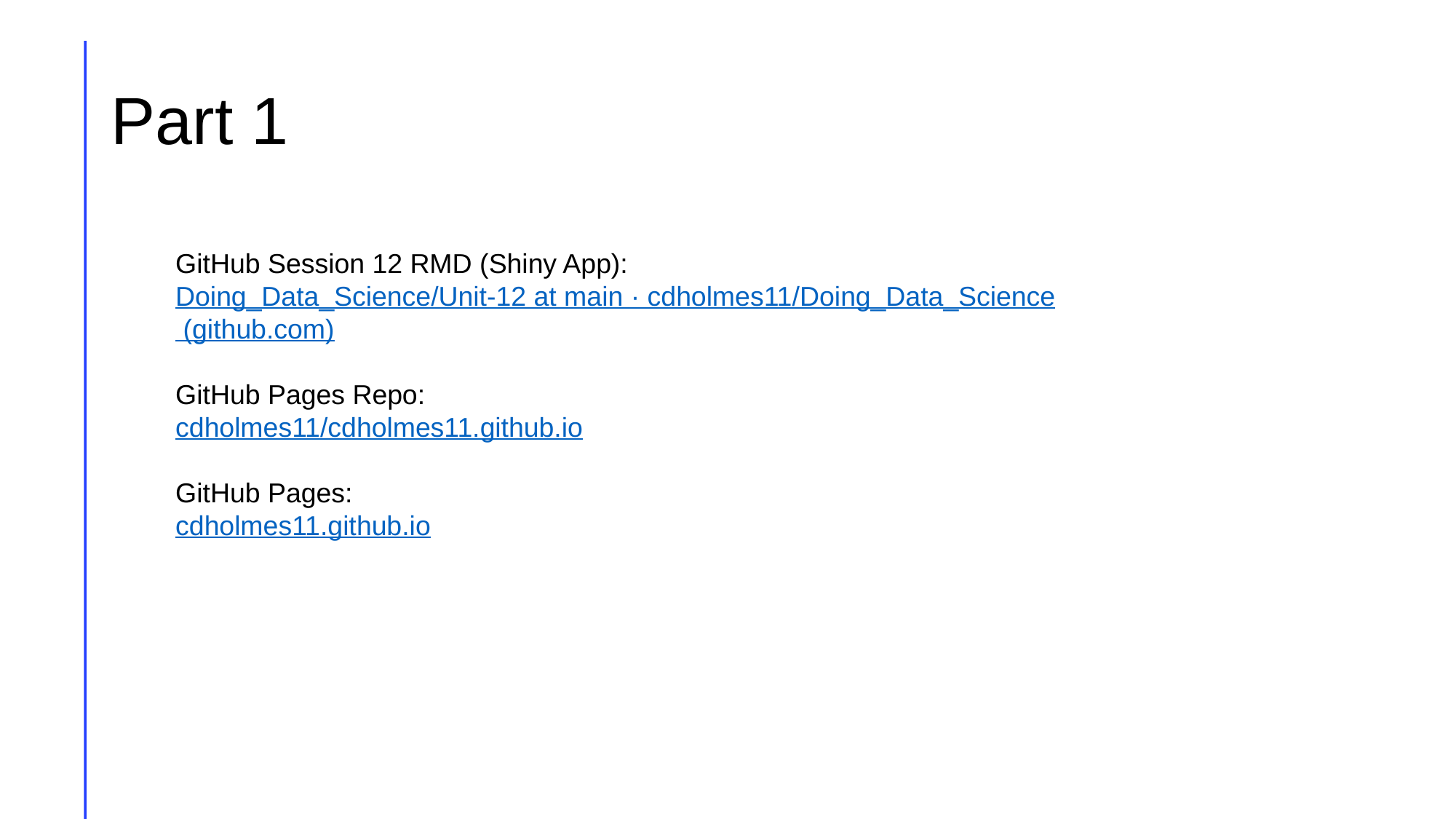

# Part 1
GitHub Session 12 RMD (Shiny App):
Doing_Data_Science/Unit-12 at main · cdholmes11/Doing_Data_Science (github.com)

GitHub Pages Repo:
cdholmes11/cdholmes11.github.io

GitHub Pages:
cdholmes11.github.io